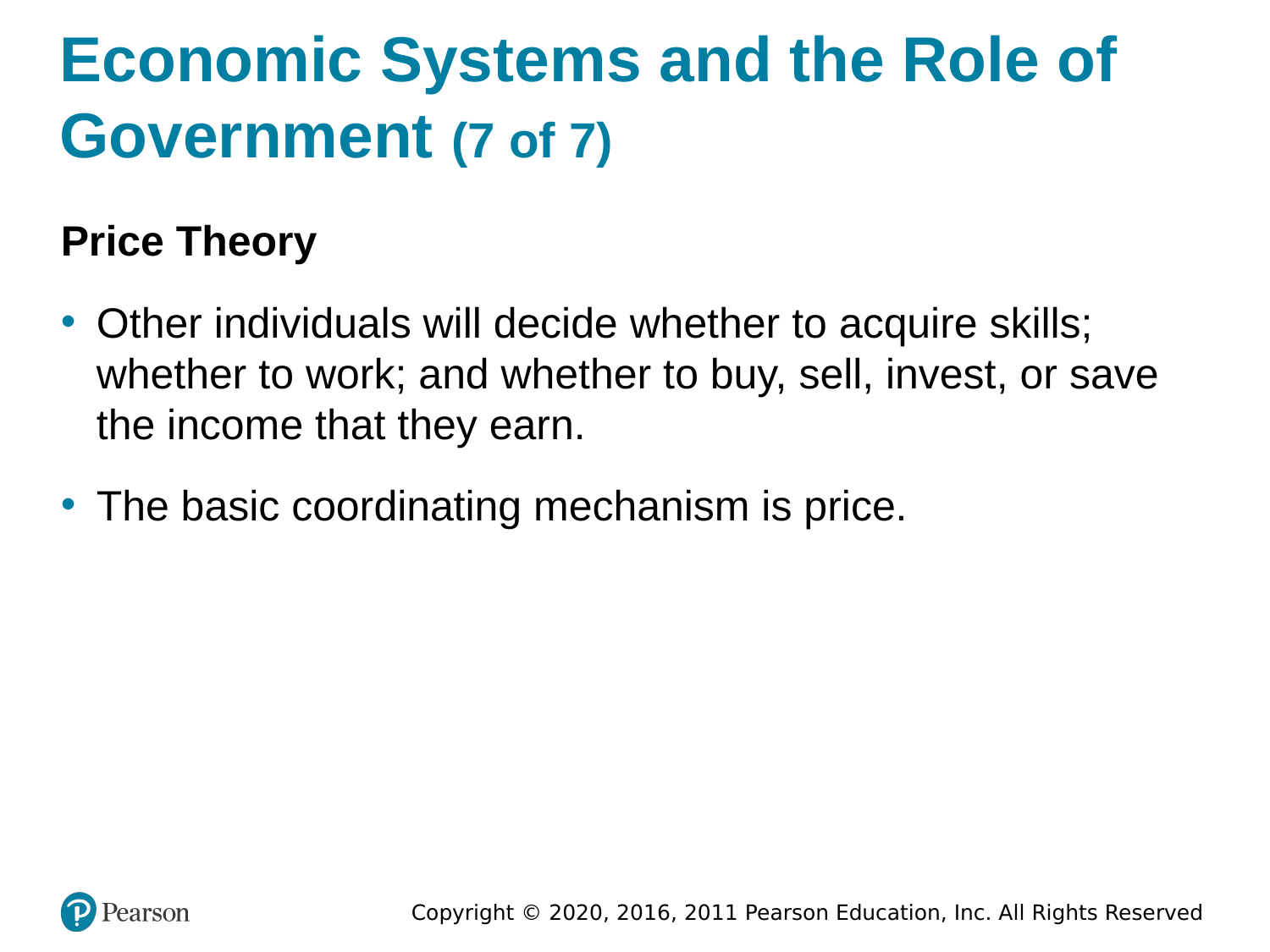

# Economic Systems and the Role of Government (7 of 7)
Price Theory
Other individuals will decide whether to acquire skills; whether to work; and whether to buy, sell, invest, or save the income that they earn.
The basic coordinating mechanism is price.